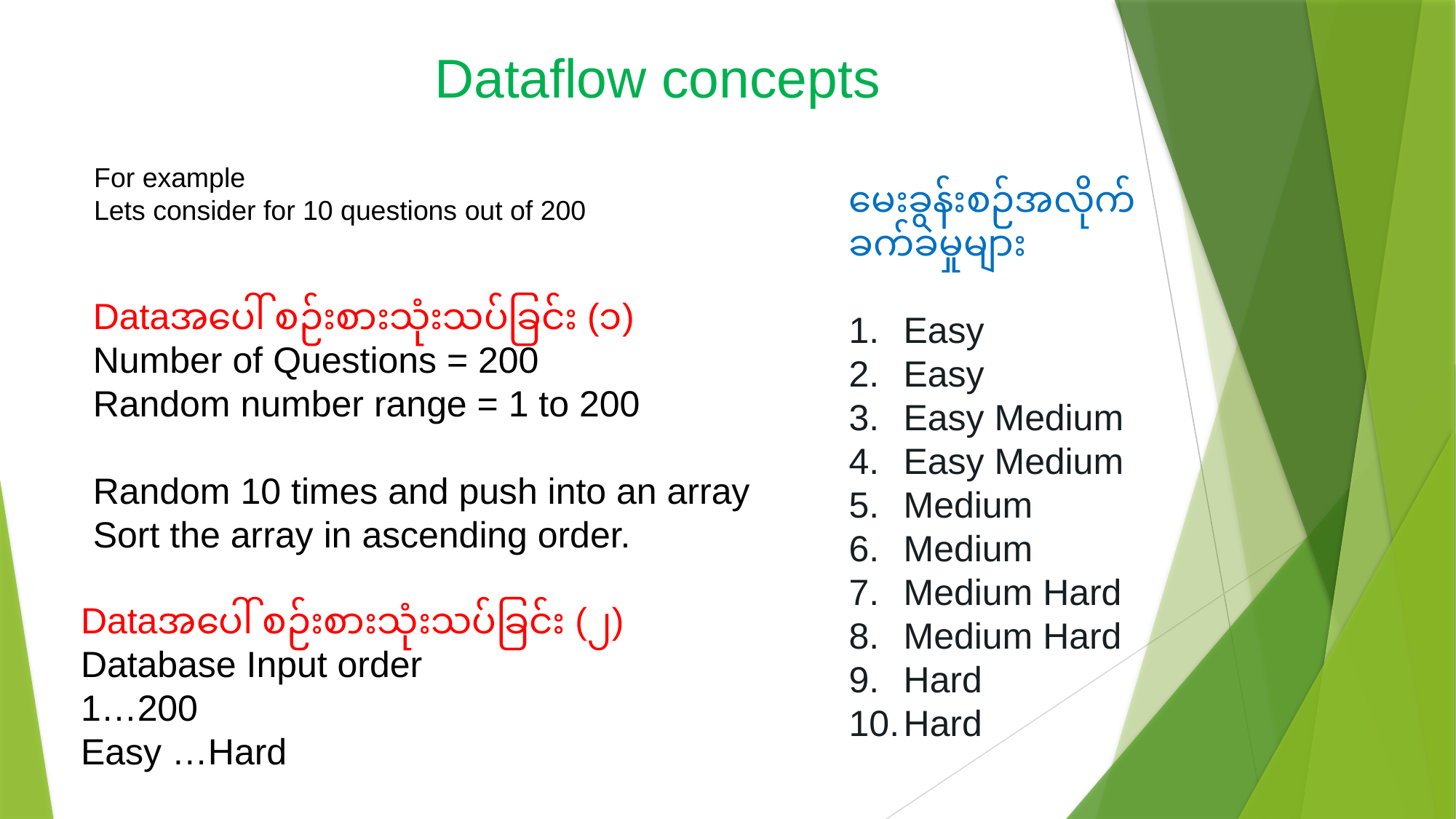

Dataflow concepts
For example
Lets consider for 10 questions out of 200
မေးခွန်းစဉ်အလိုက်
ခက်ခဲမှုများ

Easy
Easy
Easy Medium
Easy Medium
Medium
Medium
Medium Hard
Medium Hard
Hard
Hard

Dataအပေါ် စဉ်းစားသုံးသပ်ခြင်း (၁)
Number of Questions = 200
Random number range = 1 to 200

Random 10 times and push into an array
Sort the array in ascending order.
Dataအပေါ် စဉ်းစားသုံးသပ်ခြင်း (၂)
Database Input order
1…200
Easy …Hard